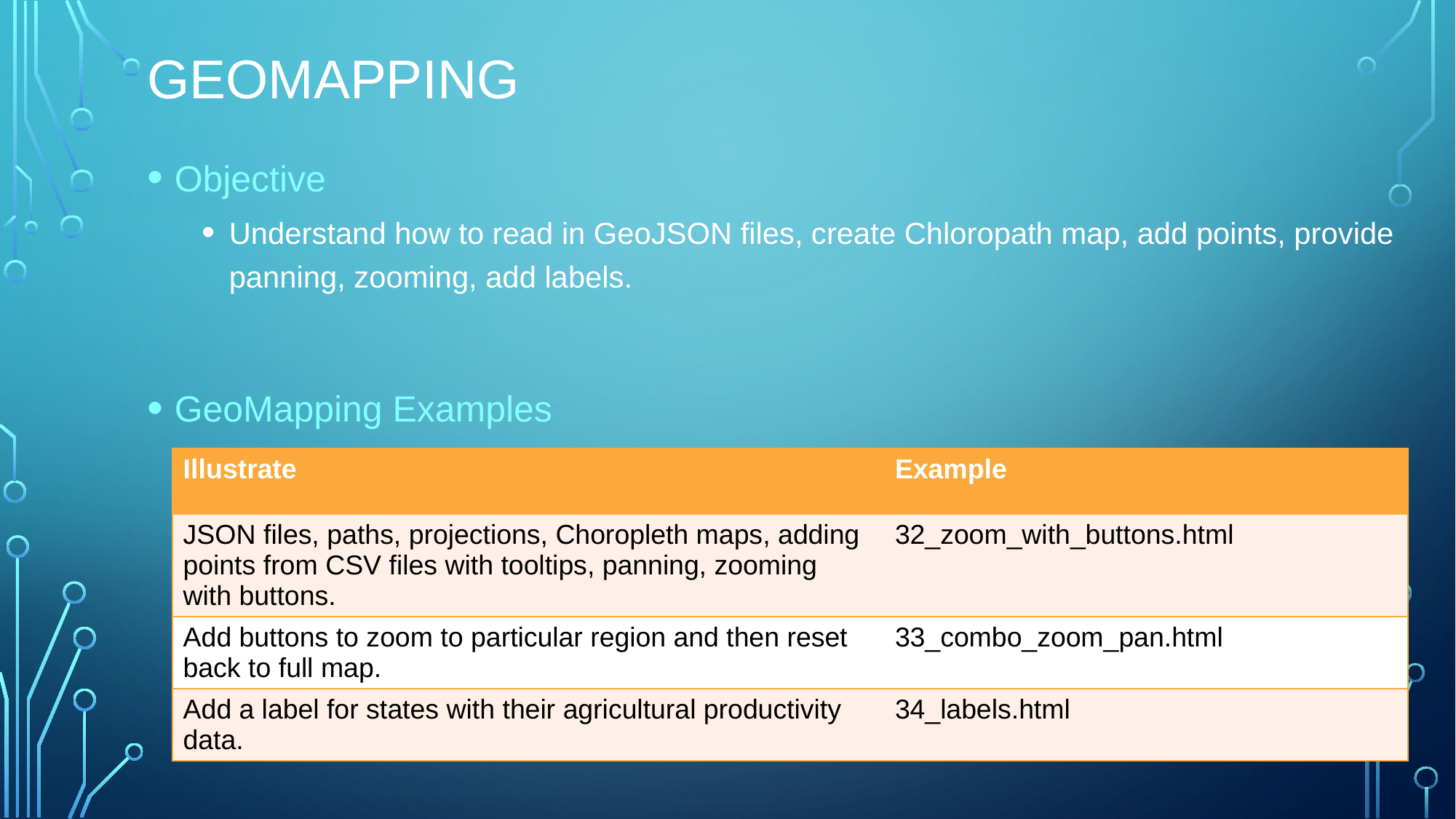

# Geomapping
Objective
Understand how to read in GeoJSON files, create Chloropath map, add points, provide panning, zooming, add labels.

GeoMapping Examples

| Illustrate | Example |
| --- | --- |
| JSON files, paths, projections, Choropleth maps, adding points from CSV files with tooltips, panning, zooming with buttons. | 32\_zoom\_with\_buttons.html |
| Add buttons to zoom to particular region and then reset back to full map. | 33\_combo\_zoom\_pan.html |
| Add a label for states with their agricultural productivity data. | 34\_labels.html |